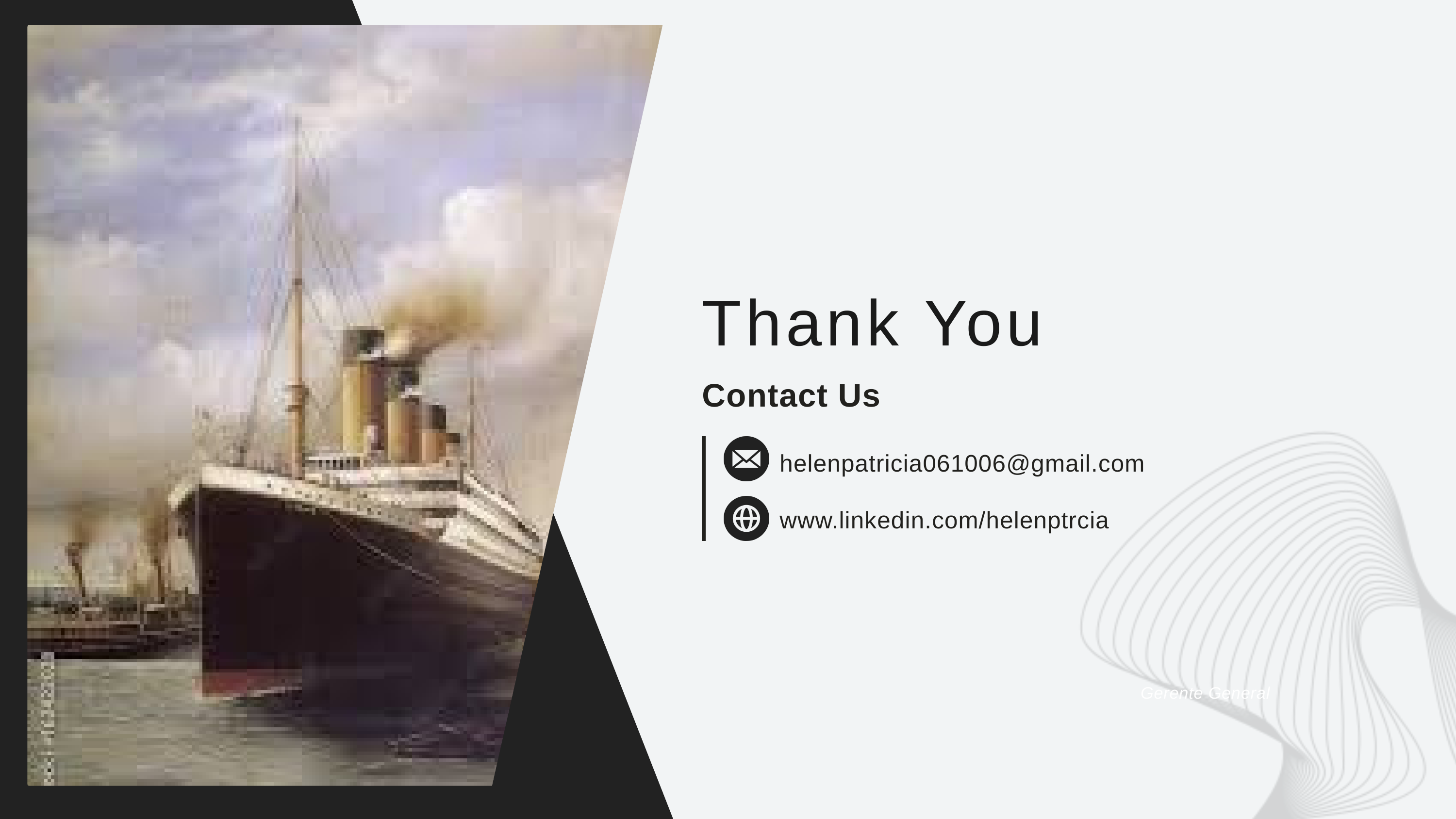

Thank You
Contact Us

helenpatricia061006@gmail.com

www.linkedin.com/helenptrcia
Gerente General